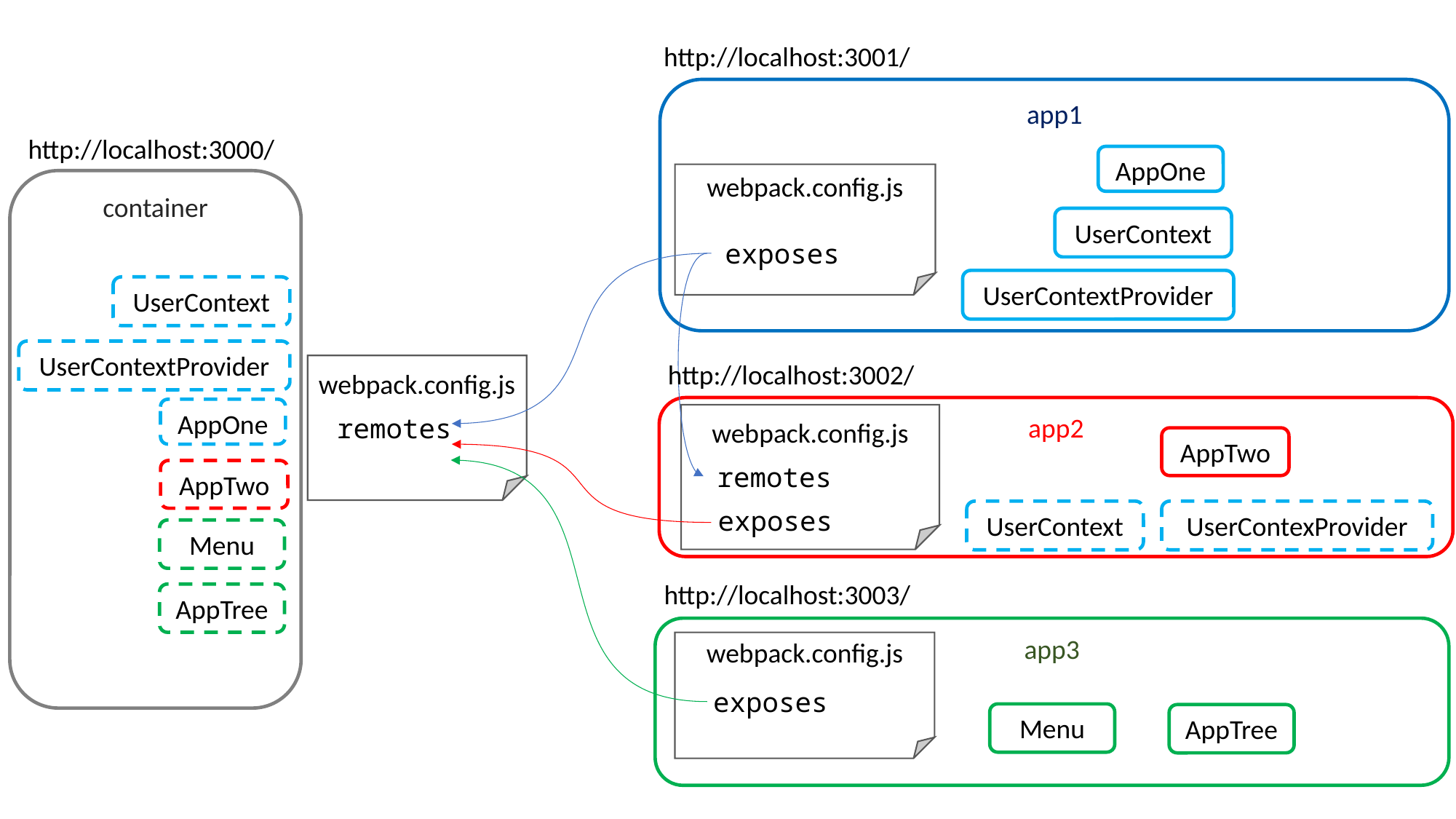

http://localhost:3001/
app1
http://localhost:3000/
AppOne
webpack.config.js

container
UserContext
exposes
UserContextProvider
UserContext
UserContextProvider
http://localhost:3002/
webpack.config.js

app2
AppOne
webpack.config.js

remotes
AppTwo
remotes
AppTwo
UserContext
UserContexProvider
exposes
Menu
http://localhost:3003/
AppTree
app3
webpack.config.js

exposes
Menu
AppTree